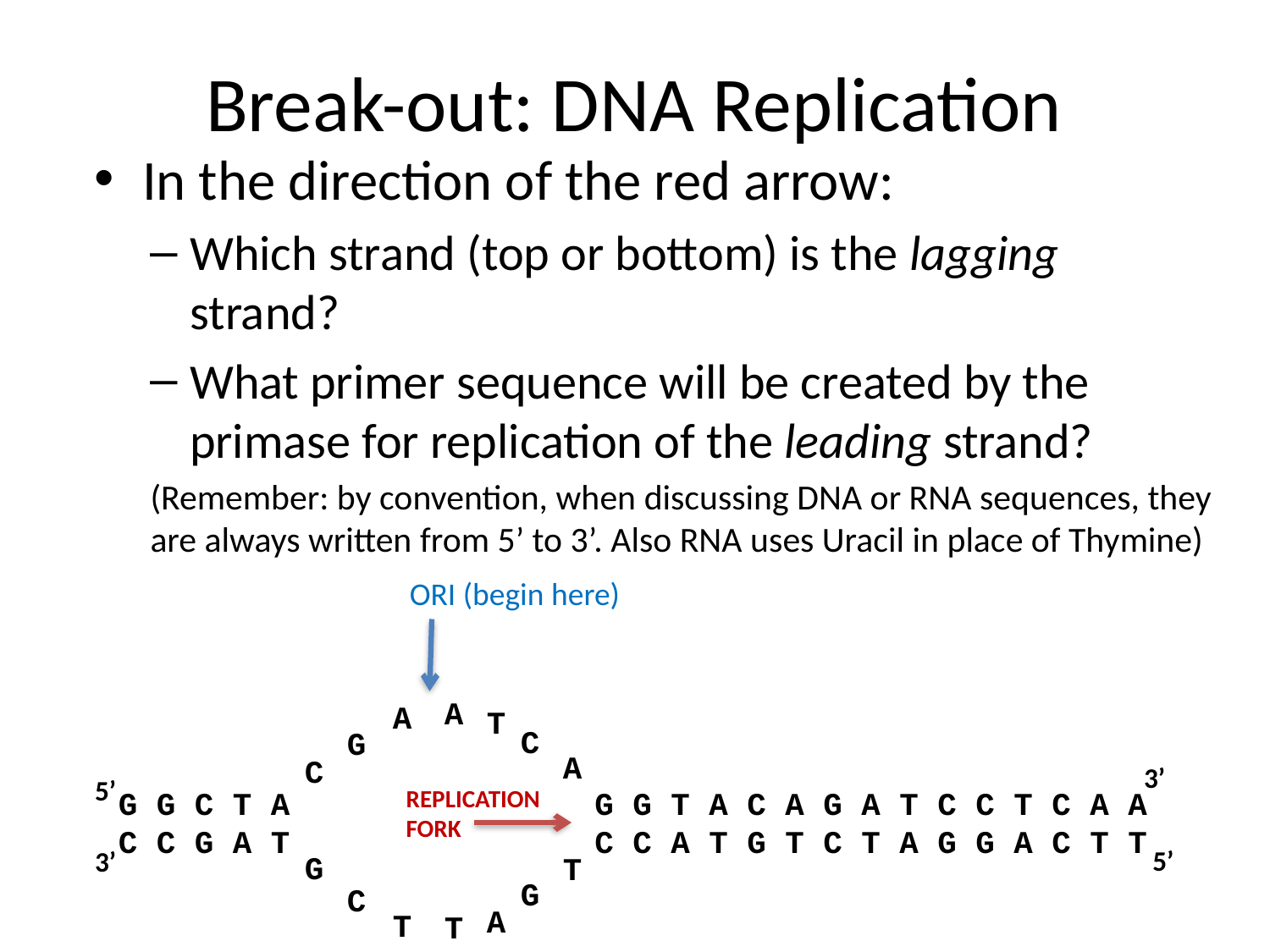

# Break-out: DNA Replication
In the direction of the red arrow:
Which strand (top or bottom) is the lagging strand?
What primer sequence will be created by the primase for replication of the leading strand?
(Remember: by convention, when discussing DNA or RNA sequences, they are always written from 5’ to 3’. Also RNA uses Uracil in place of Thymine)

ORI (begin here)
A
A
T
C
G
A
C
3’
5’
REPLICATION
FORK
G G C T A                G G T A C A G A T C C T C A A
C C G A T                C C A T G T C T A G G A C T T
5’
3’
G
T
G
C
A
T
T